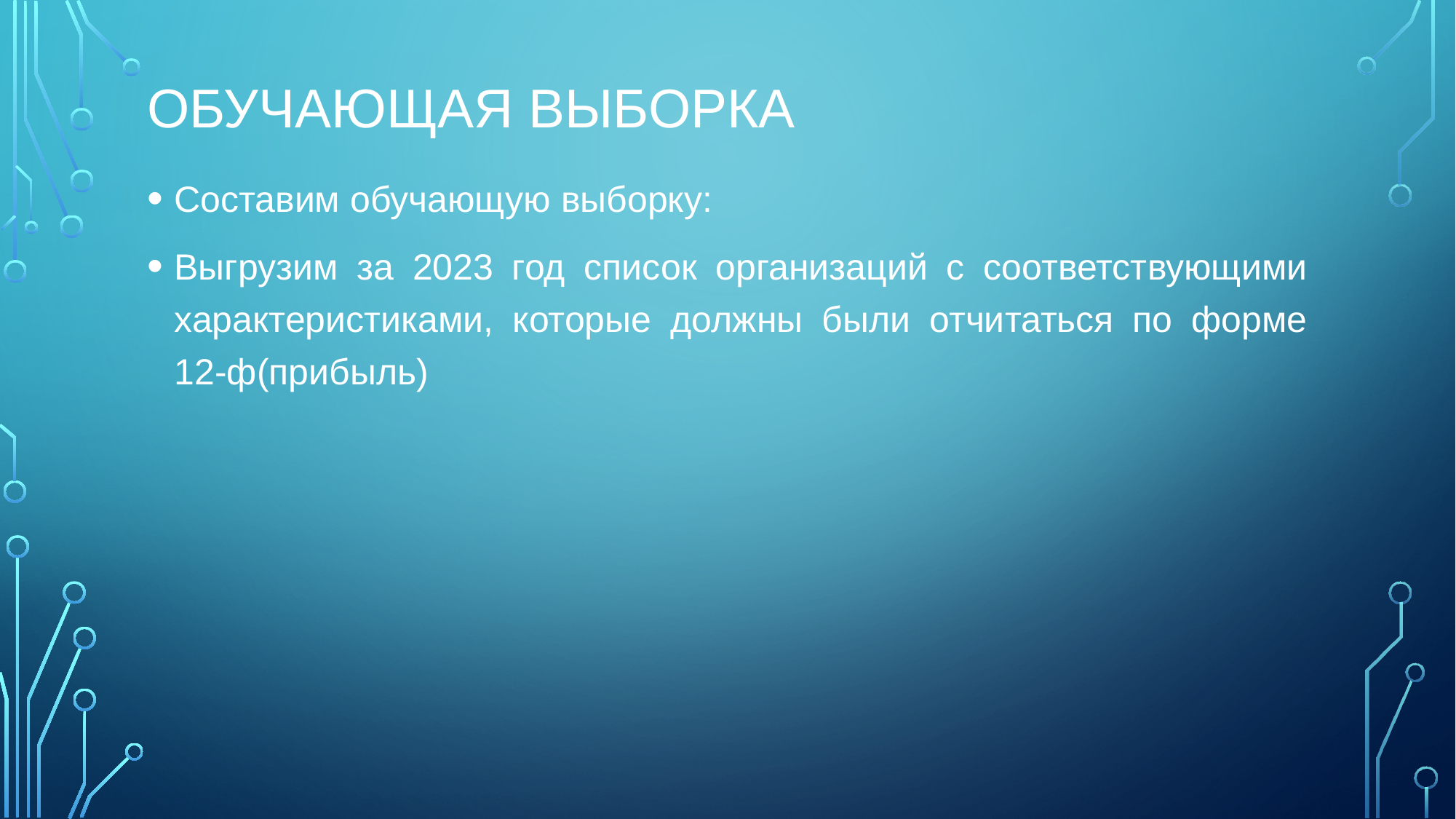

# Обучающая выборка
Составим обучающую выборку:
Выгрузим за 2023 год список организаций с соответствующими характеристиками, которые должны были отчитаться по форме 12-ф(прибыль)